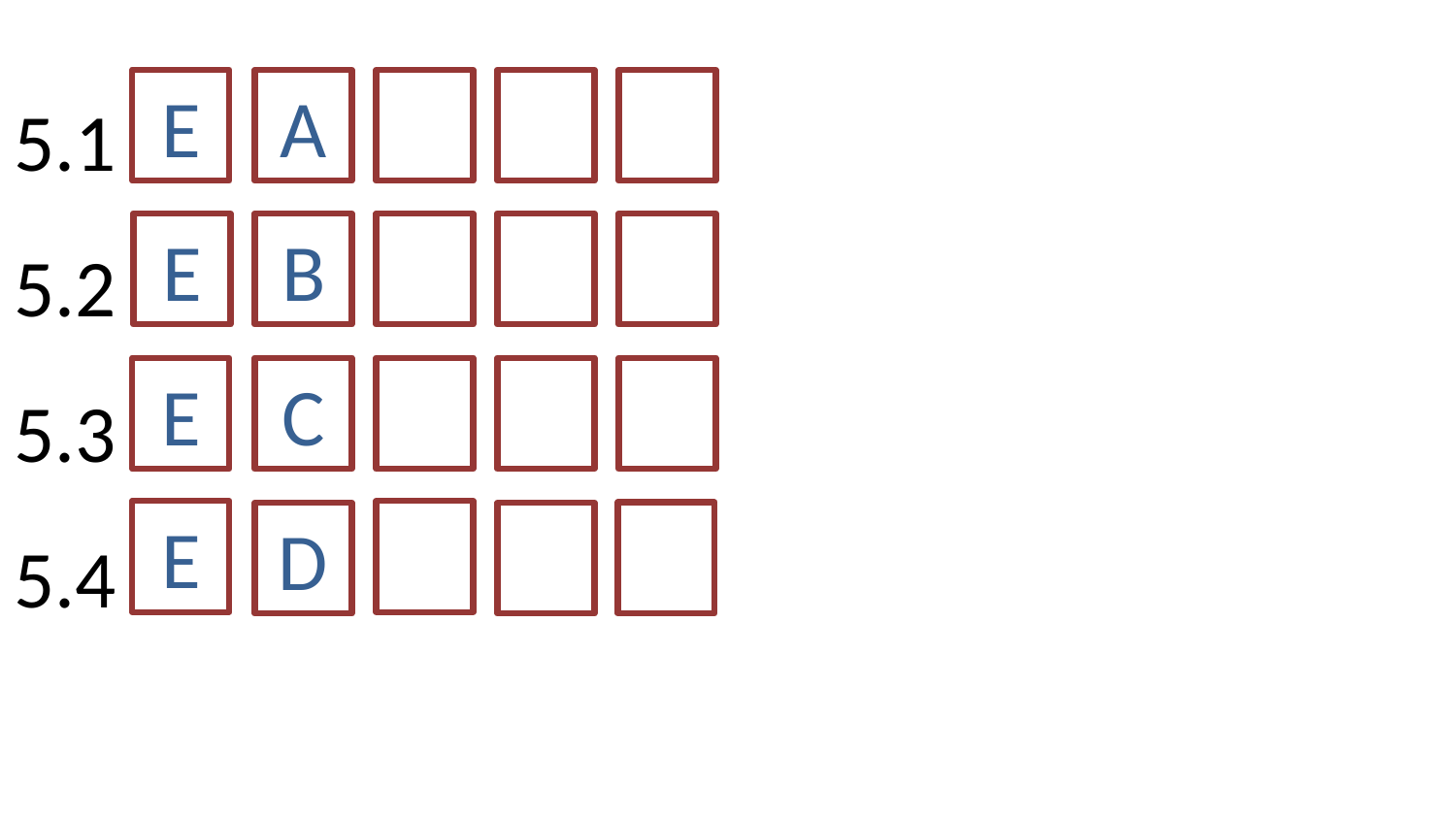

5.15.25.35.4

A
E

B
E

E
C

E

D